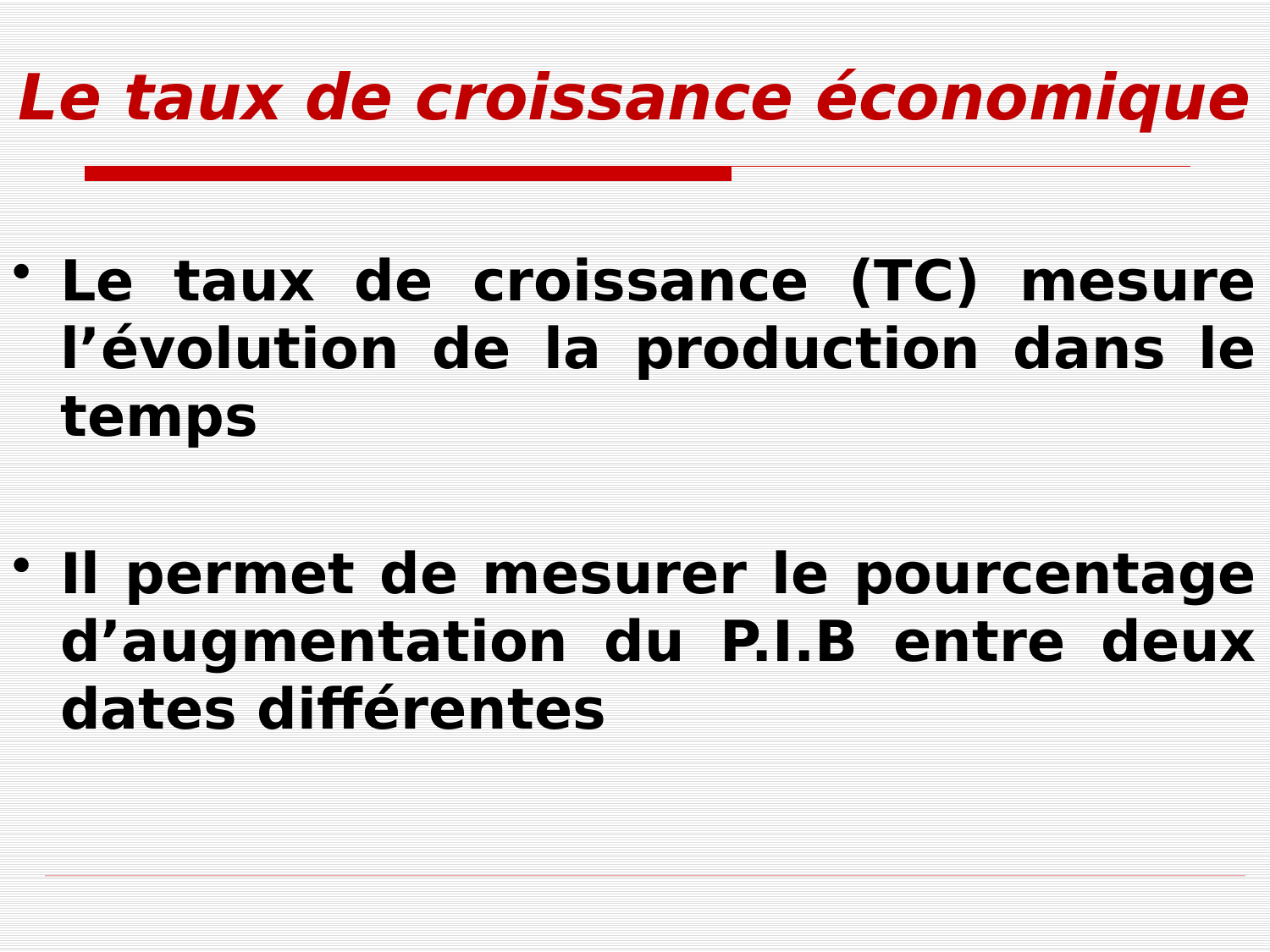

# Le taux de croissance économique
Le taux de croissance (TC) mesure l’évolution de la production dans le temps

Il permet de mesurer le pourcentage d’augmentation du P.I.B entre deux dates différentes